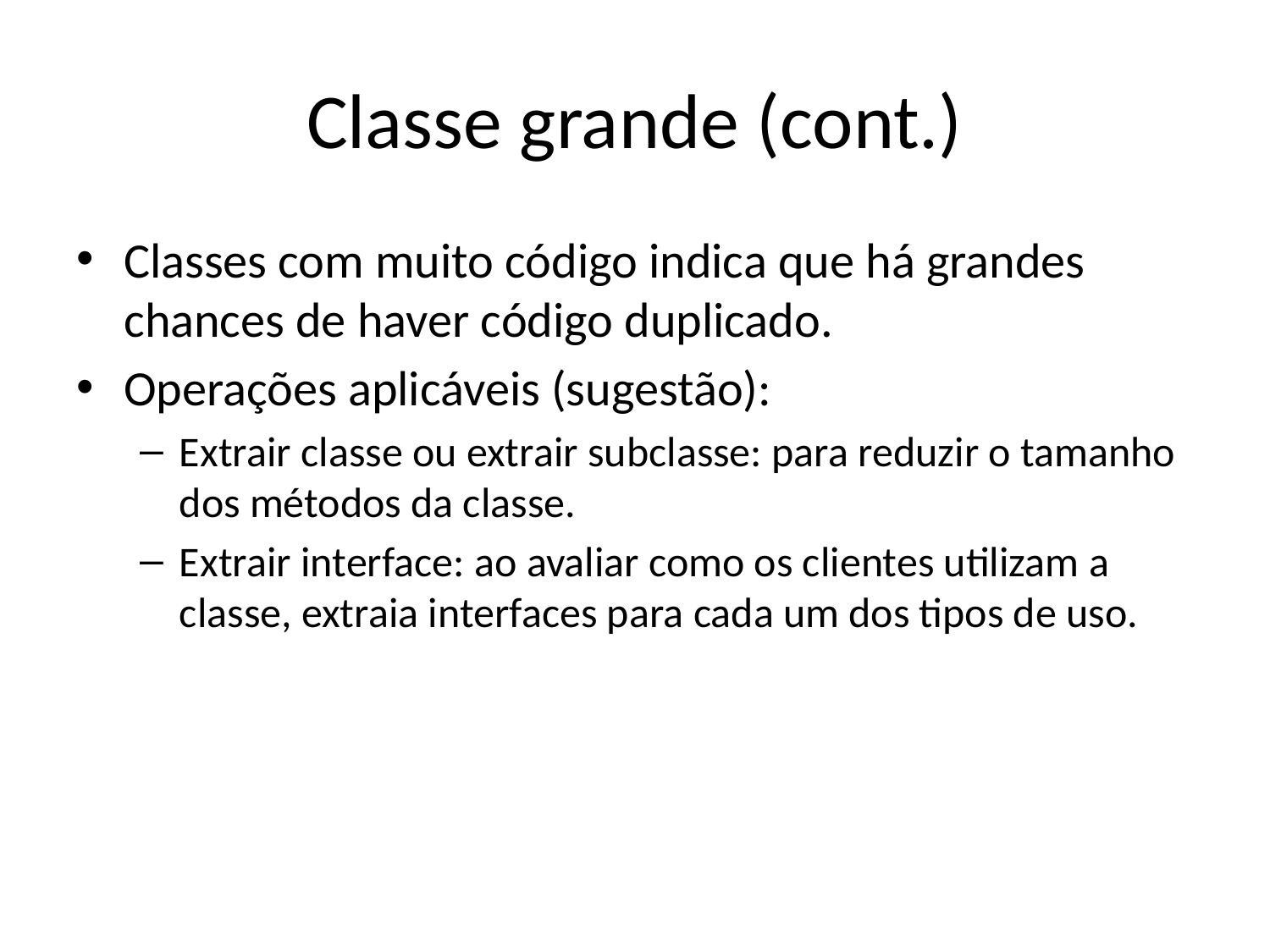

# Classe grande (cont.)
Classes com muito código indica que há grandes chances de haver código duplicado.
Operações aplicáveis (sugestão):
Extrair classe ou extrair subclasse: para reduzir o tamanho dos métodos da classe.
Extrair interface: ao avaliar como os clientes utilizam a classe, extraia interfaces para cada um dos tipos de uso.